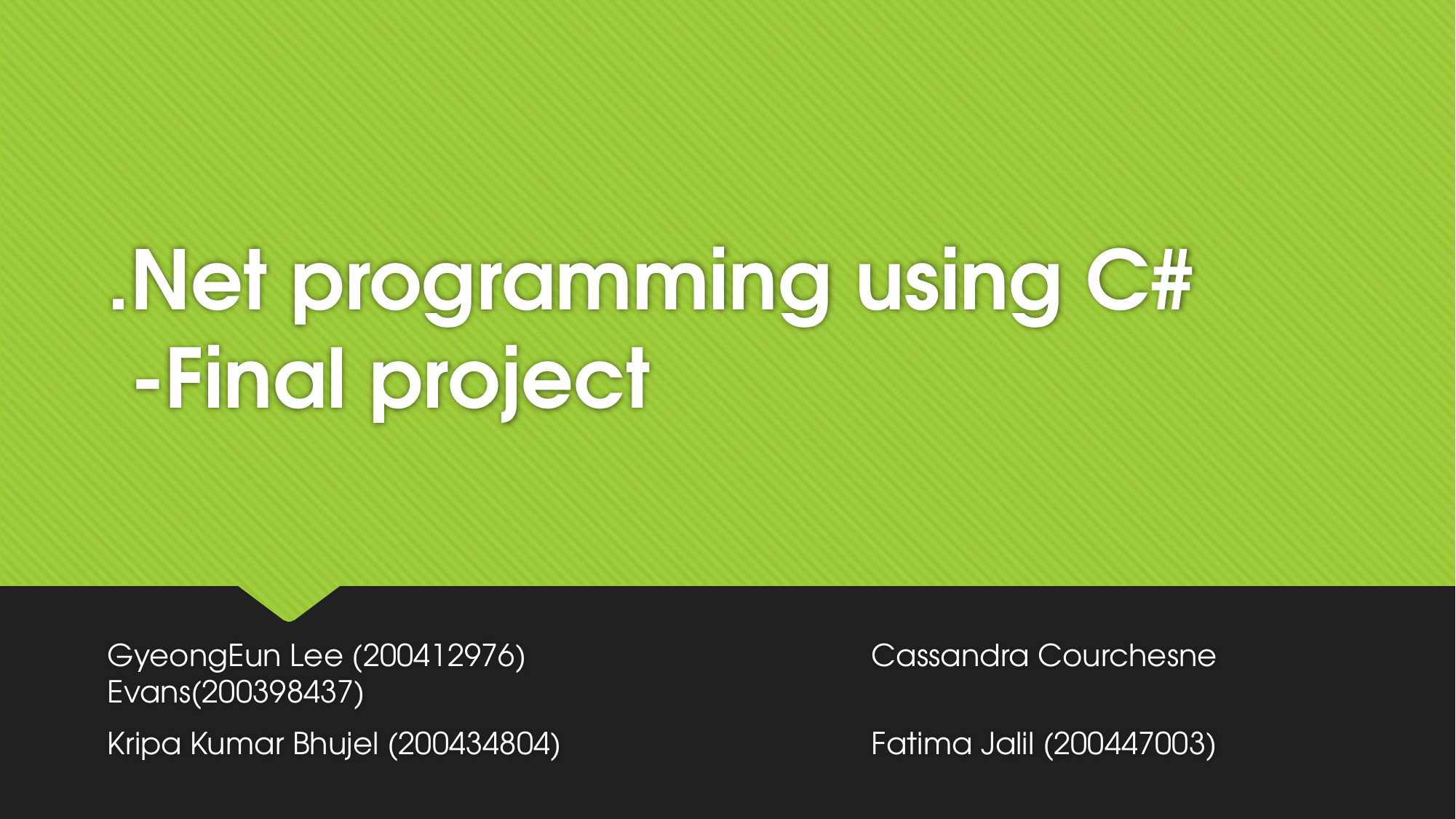

# .Net programming using C# -Final project
GyeongEun Lee (200412976) 				Cassandra Courchesne Evans(200398437)
Kripa Kumar Bhujel (200434804)			Fatima Jalil (200447003)